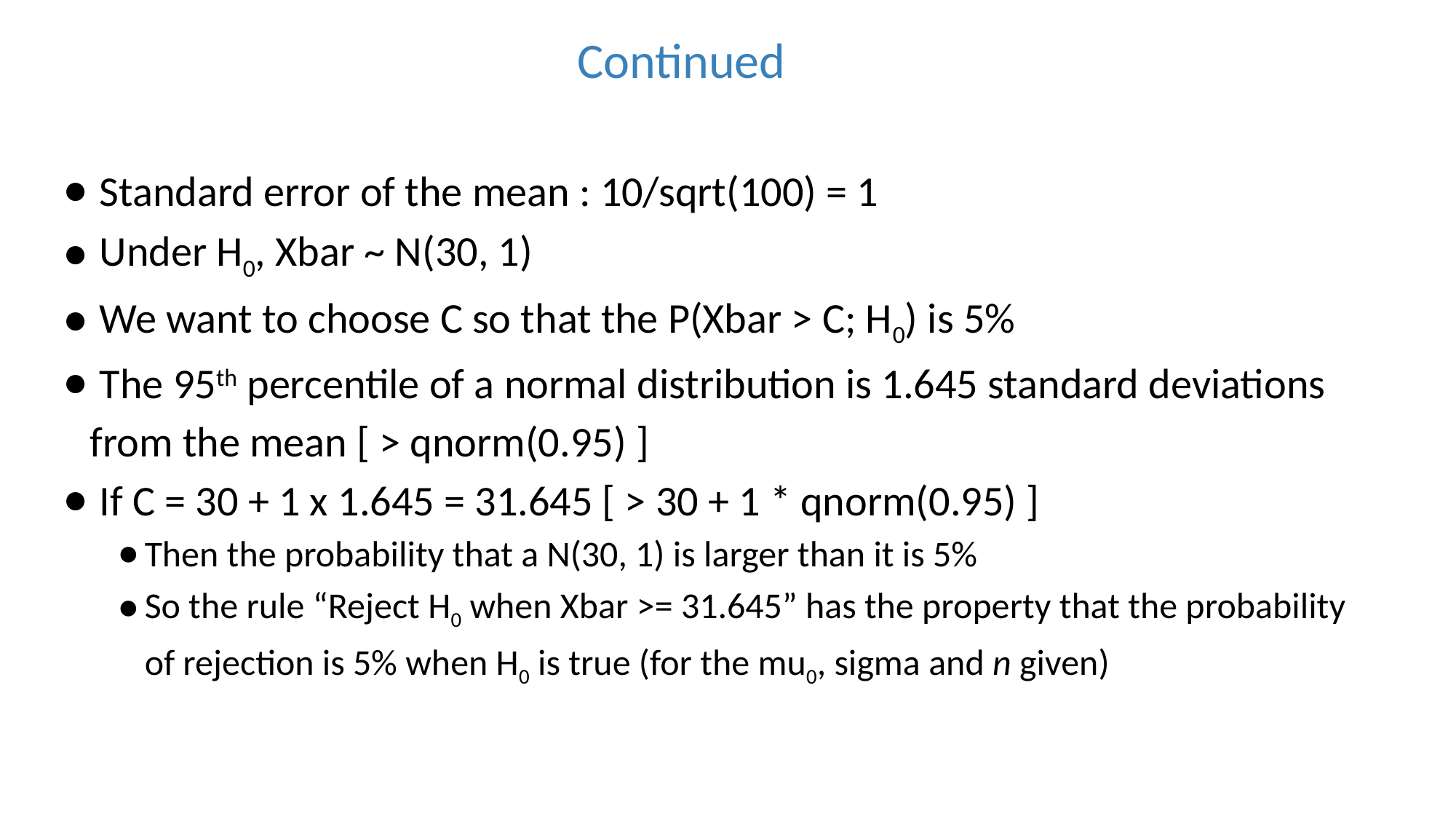

Continued
 Standard error of the mean : 10/sqrt(100) = 1
 Under H0, Xbar ~ N(30, 1)
 We want to choose C so that the P(Xbar > C; H0) is 5%
 The 95th percentile of a normal distribution is 1.645 standard deviations from the mean [ > qnorm(0.95) ]
 If C = 30 + 1 x 1.645 = 31.645 [ > 30 + 1 * qnorm(0.95) ]
Then the probability that a N(30, 1) is larger than it is 5%
So the rule “Reject H0 when Xbar >= 31.645” has the property that the probability of rejection is 5% when H0 is true (for the mu0, sigma and n given)